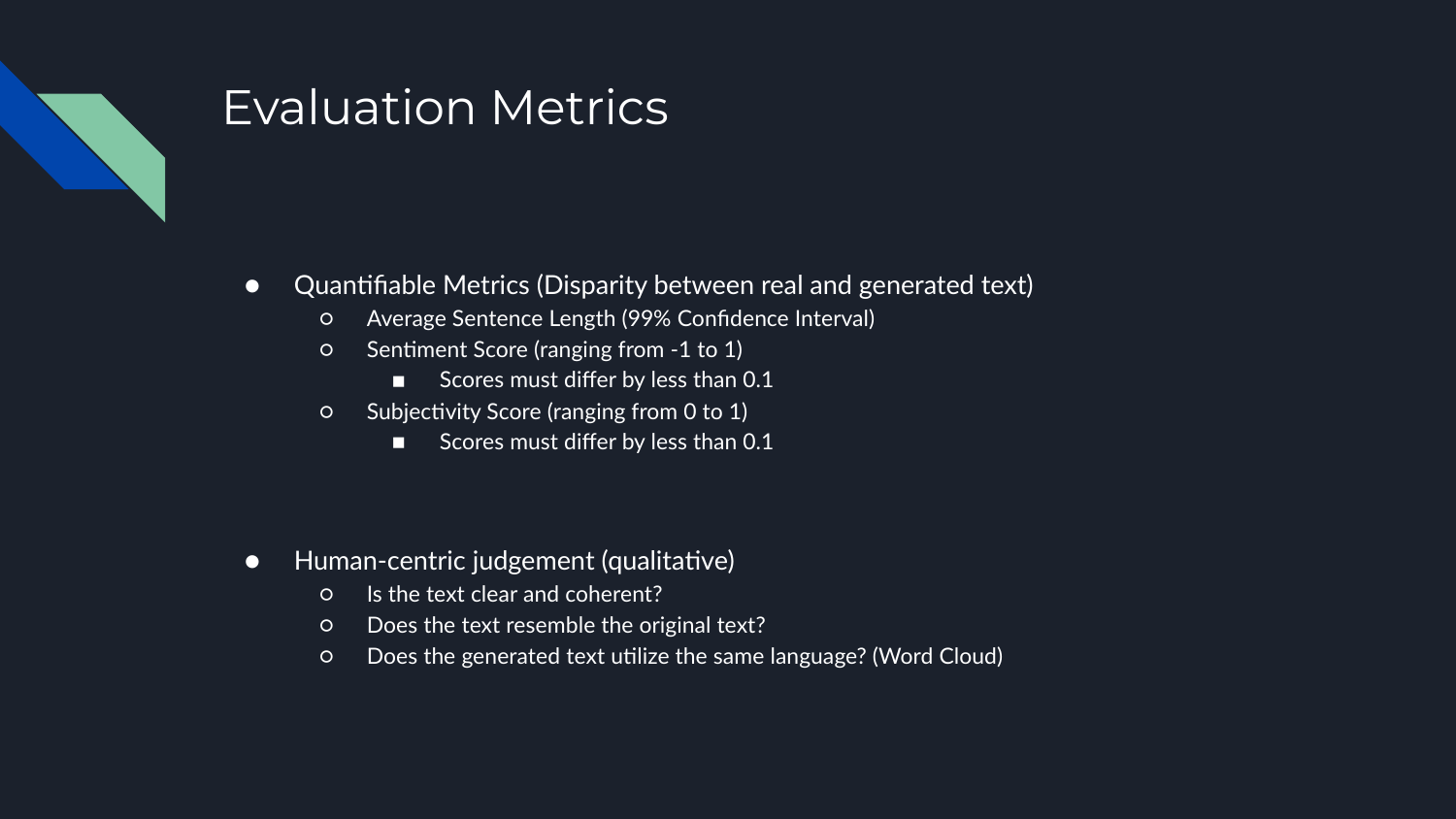

# Evaluation Metrics
Quantifiable Metrics (Disparity between real and generated text)
Average Sentence Length (99% Confidence Interval)
Sentiment Score (ranging from -1 to 1)
Scores must differ by less than 0.1
Subjectivity Score (ranging from 0 to 1)
Scores must differ by less than 0.1

Human-centric judgement (qualitative)
Is the text clear and coherent?
Does the text resemble the original text?
Does the generated text utilize the same language? (Word Cloud)